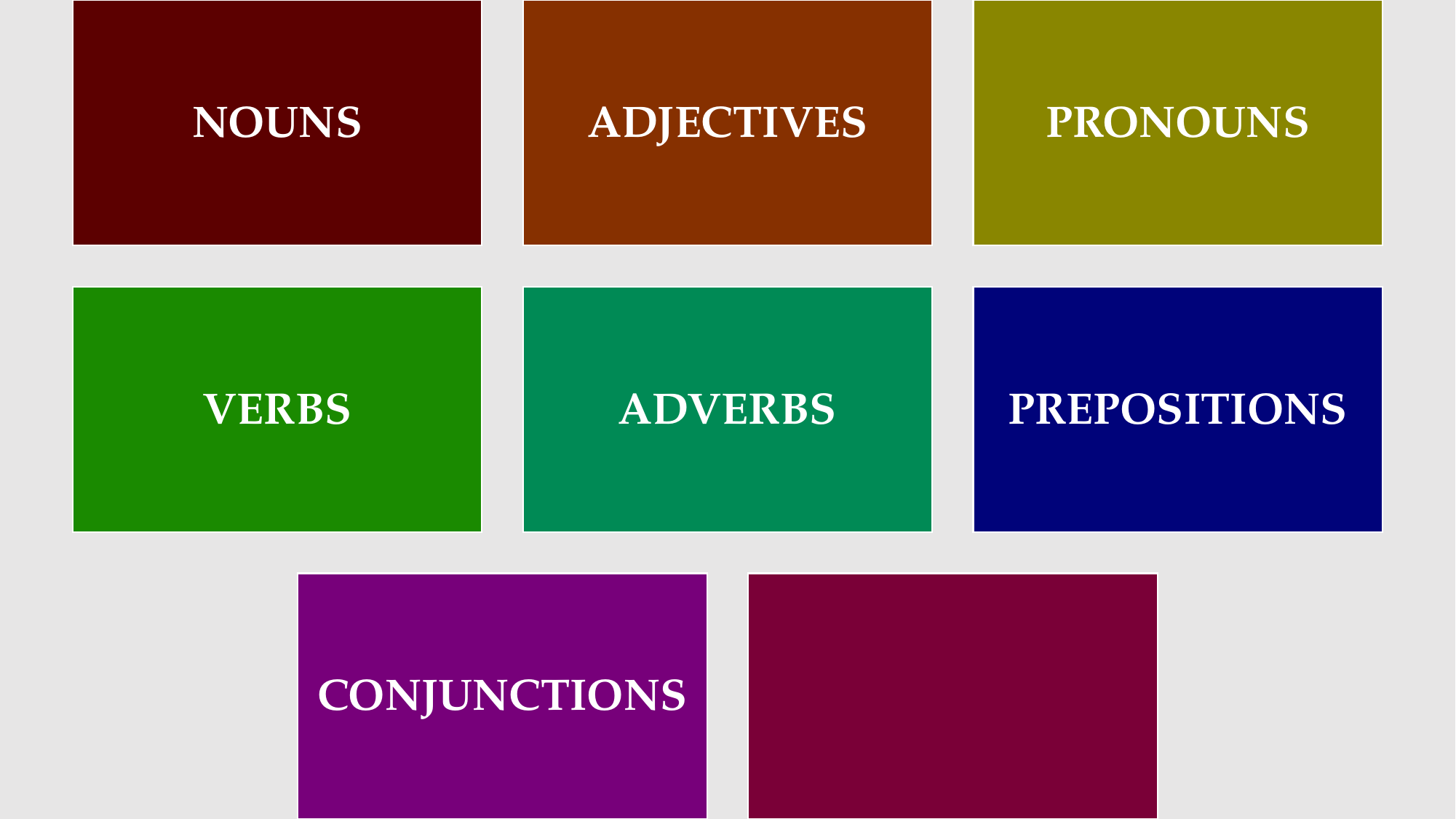

NOUNS
ADJECTIVES
PRONOUNS
VERBS
ADVERBS
PREPOSITIONS
CONJUNCTIONS